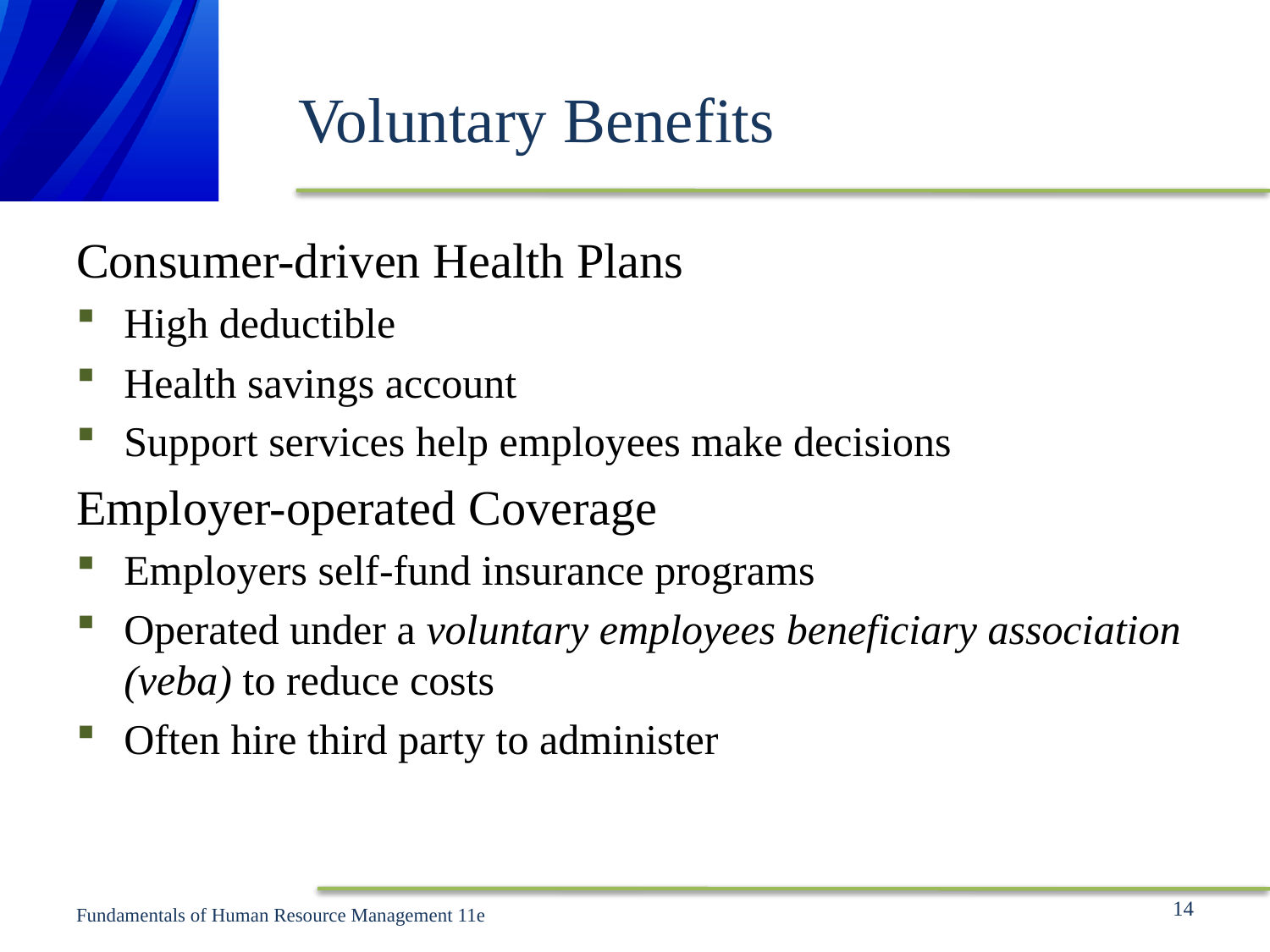

# Voluntary Benefits
Consumer-driven Health Plans
High deductible
Health savings account
Support services help employees make decisions
Employer-operated Coverage
Employers self-fund insurance programs
Operated under a voluntary employees beneficiary association (veba) to reduce costs
Often hire third party to administer

14
Fundamentals of Human Resource Management 11e